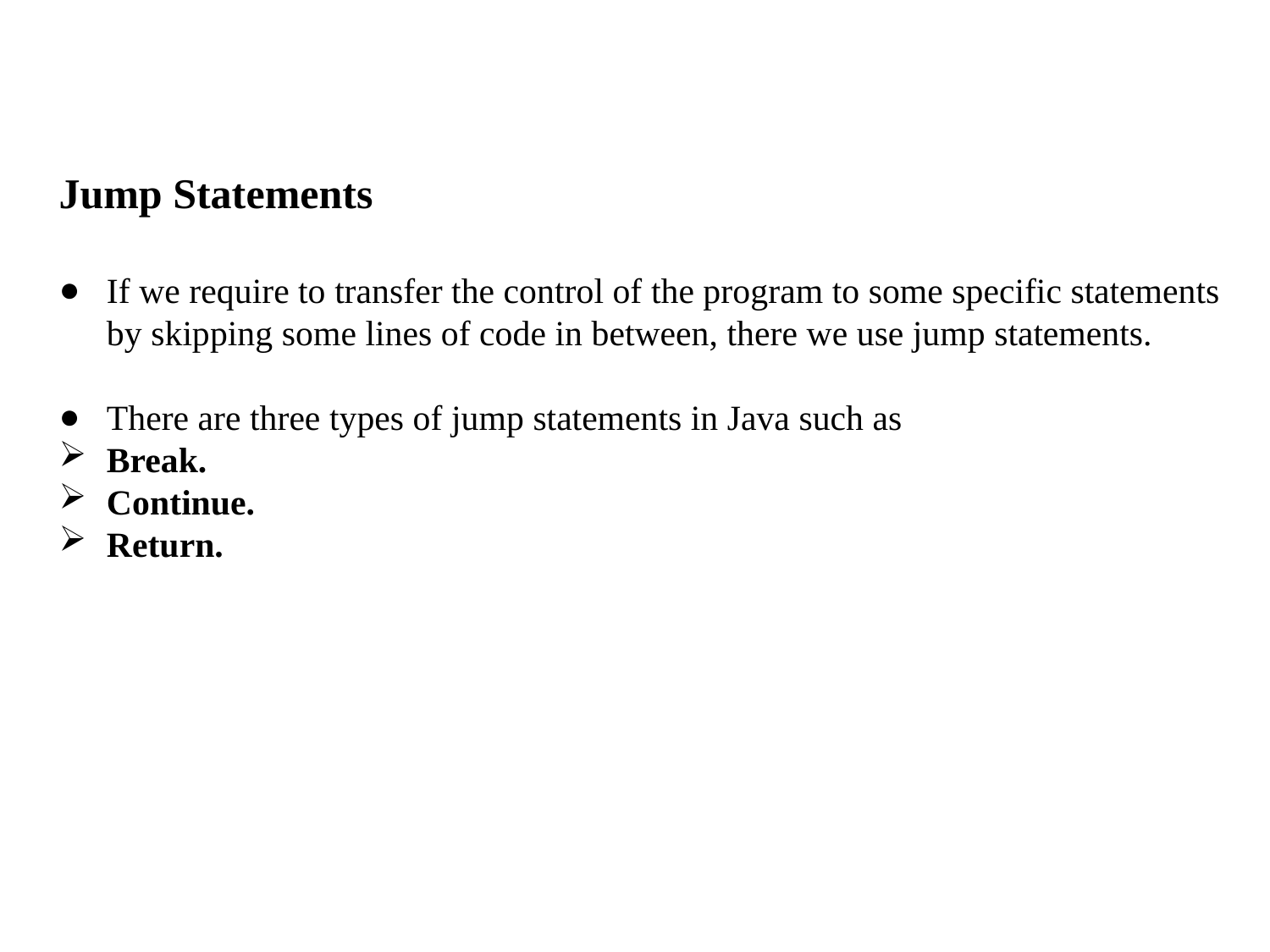

Jump Statements

If we require to transfer the control of the program to some specific statements by skipping some lines of code in between, there we use jump statements.

There are three types of jump statements in Java such as
Break.
Continue.
Return.